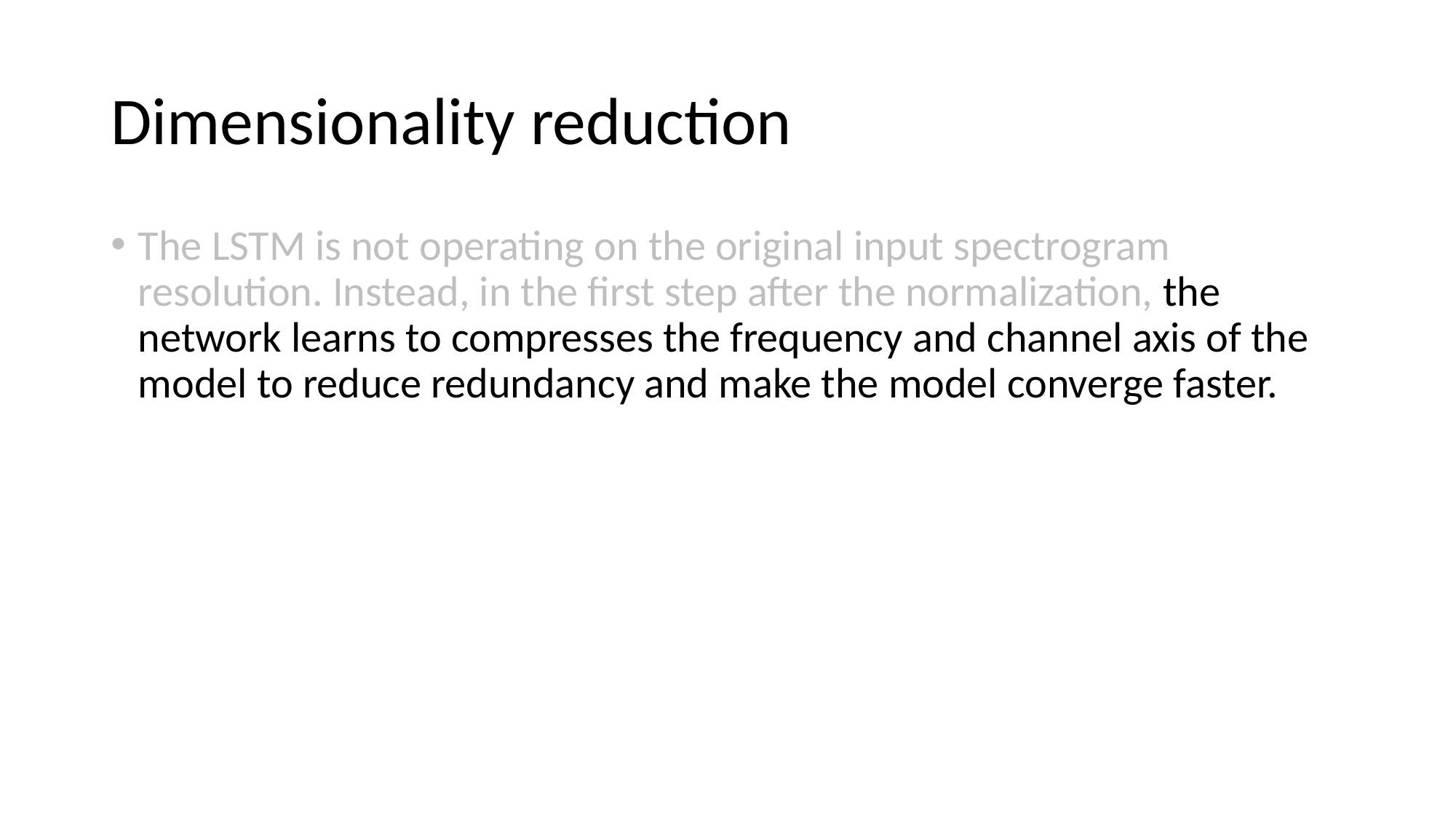

# Dimensionality reduction
The LSTM is not operating on the original input spectrogram resolution. Instead, in the first step after the normalization, the network learns to compresses the frequency and channel axis of the model to reduce redundancy and make the model converge faster.